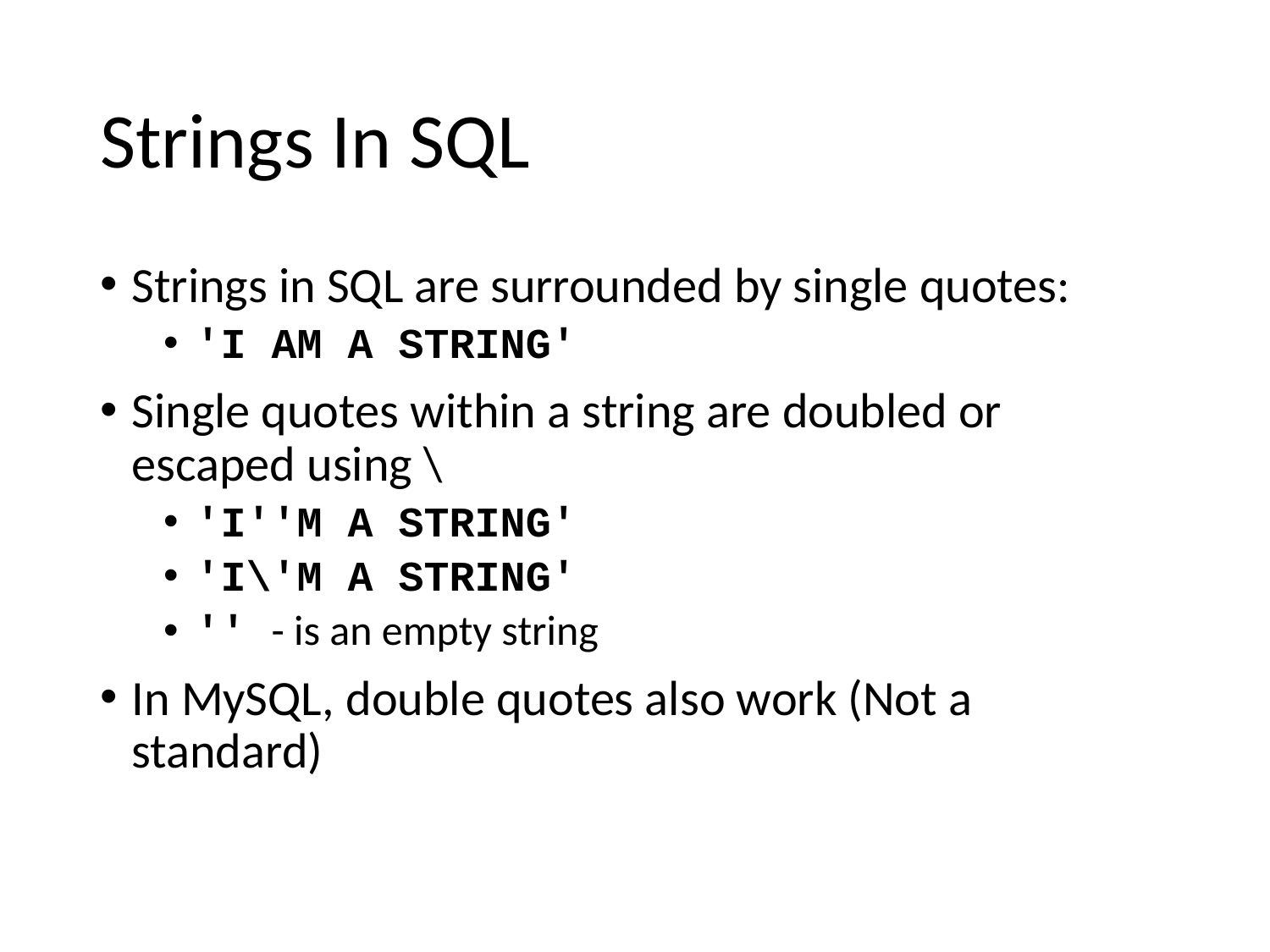

# Strings In SQL
Strings in SQL are surrounded by single quotes:
'I AM A STRING'
Single quotes within a string are doubled or escaped using \
'I''M A STRING'
'I\'M A STRING'
'' - is an empty string
In MySQL, double quotes also work (Not a standard)